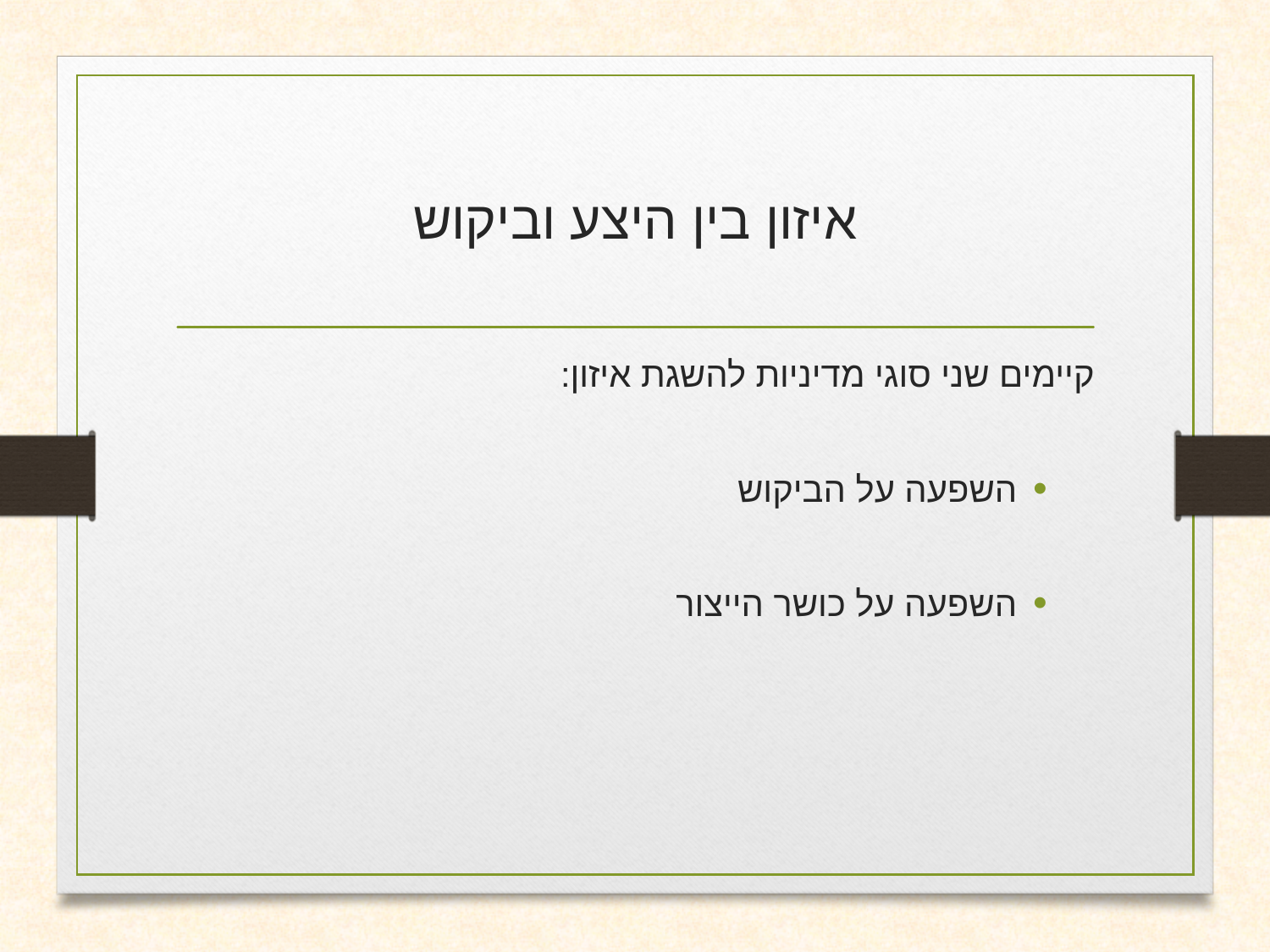

# איזון בין היצע וביקוש
	קיימים שני סוגי מדיניות להשגת איזון:

	השפעה על הביקוש

	השפעה על כושר הייצור